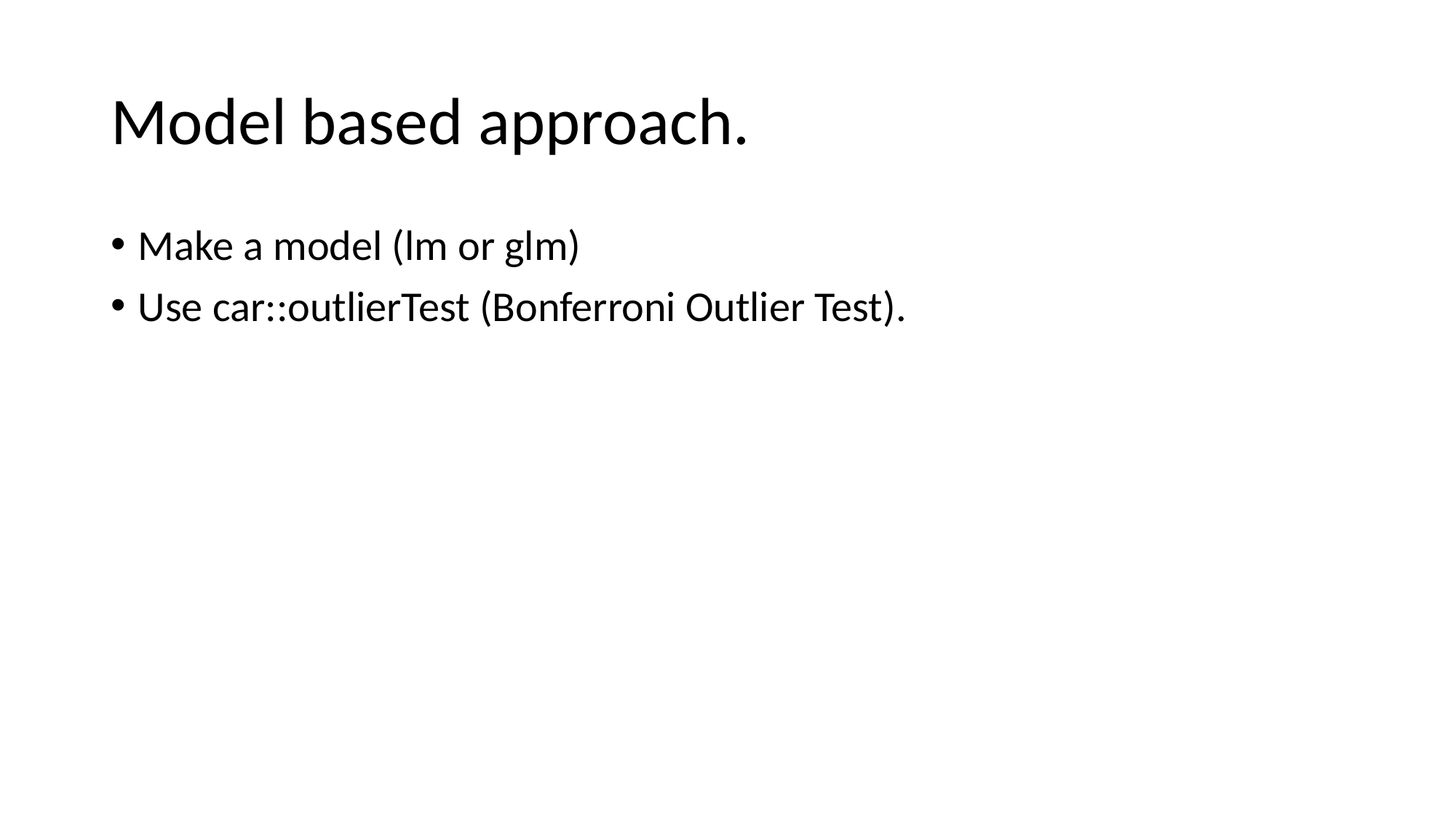

# Model based approach.
Make a model (lm or glm)
Use car::outlierTest (Bonferroni Outlier Test).